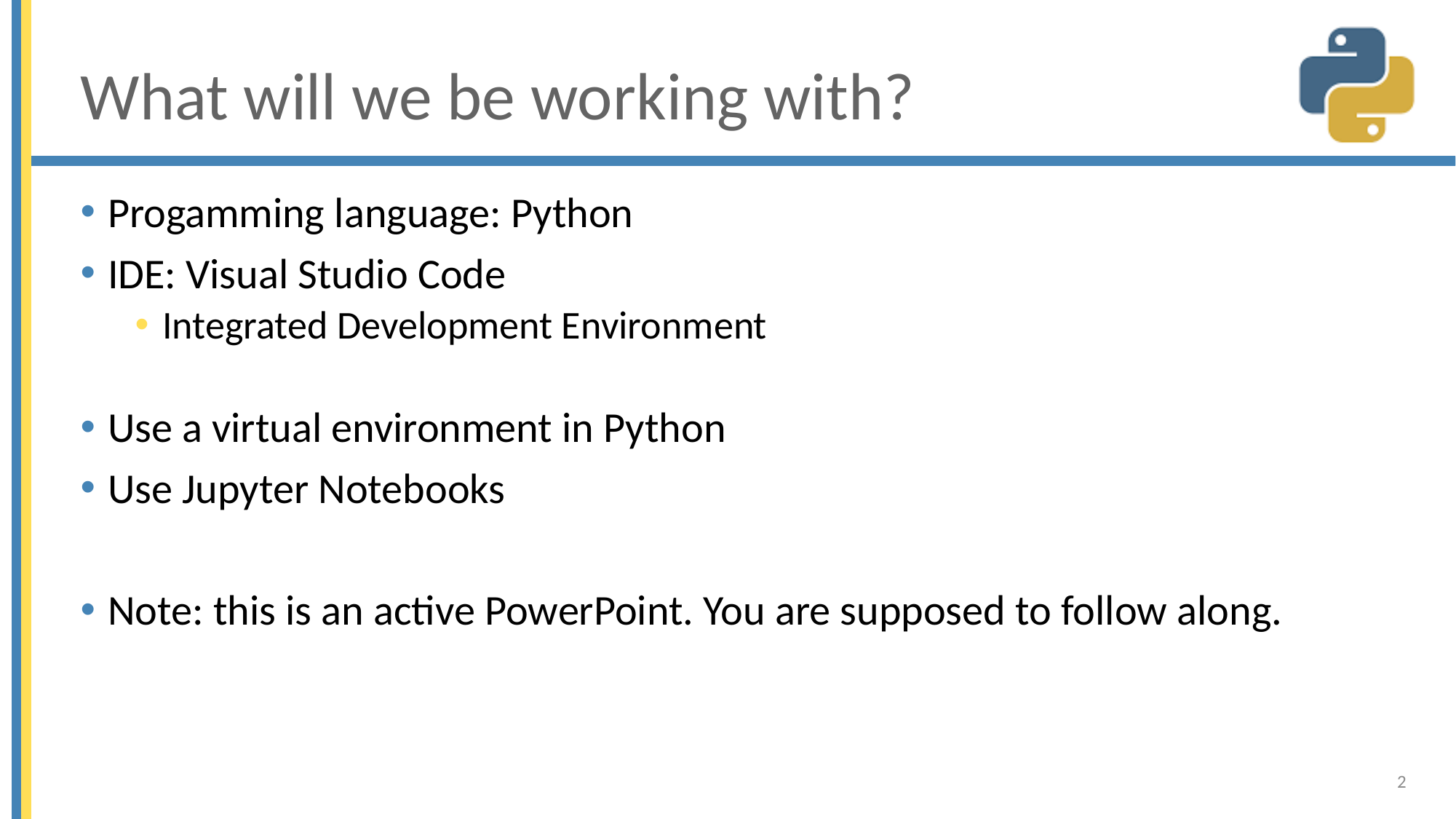

# What will we be working with?
Progamming language: Python
IDE: Visual Studio Code
Integrated Development Environment
Use a virtual environment in Python
Use Jupyter Notebooks

Note: this is an active PowerPoint. You are supposed to follow along.

2